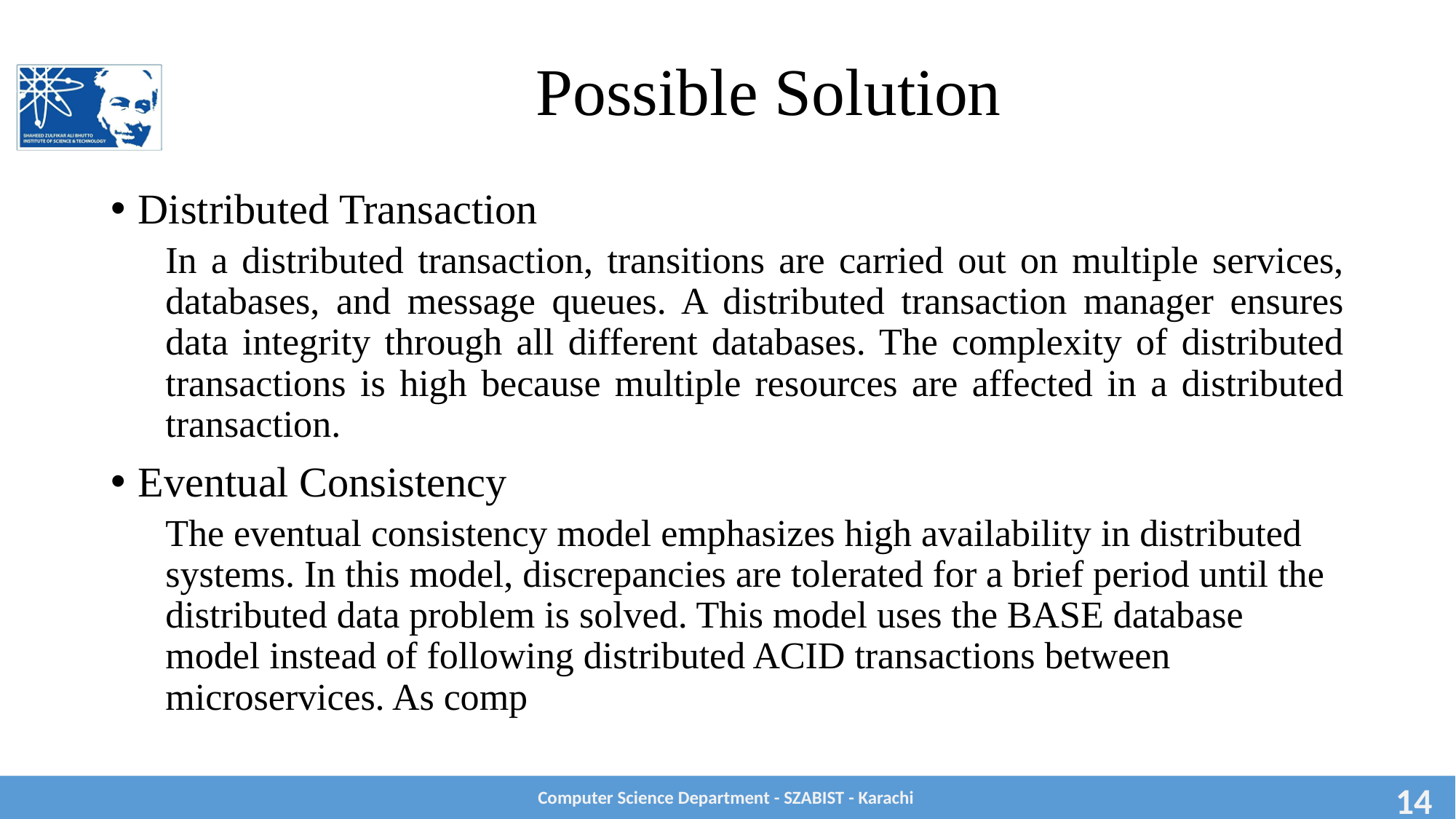

# Possible Solution
Distributed Transaction
In a distributed transaction, transitions are carried out on multiple services, databases, and message queues. A distributed transaction manager ensures data integrity through all different databases. The complexity of distributed transactions is high because multiple resources are affected in a distributed transaction.
Eventual Consistency
The eventual consistency model emphasizes high availability in distributed systems. In this model, discrepancies are tolerated for a brief period until the distributed data problem is solved. This model uses the BASE database model instead of following distributed ACID transactions between microservices. As comp
Computer Science Department - SZABIST - Karachi
14